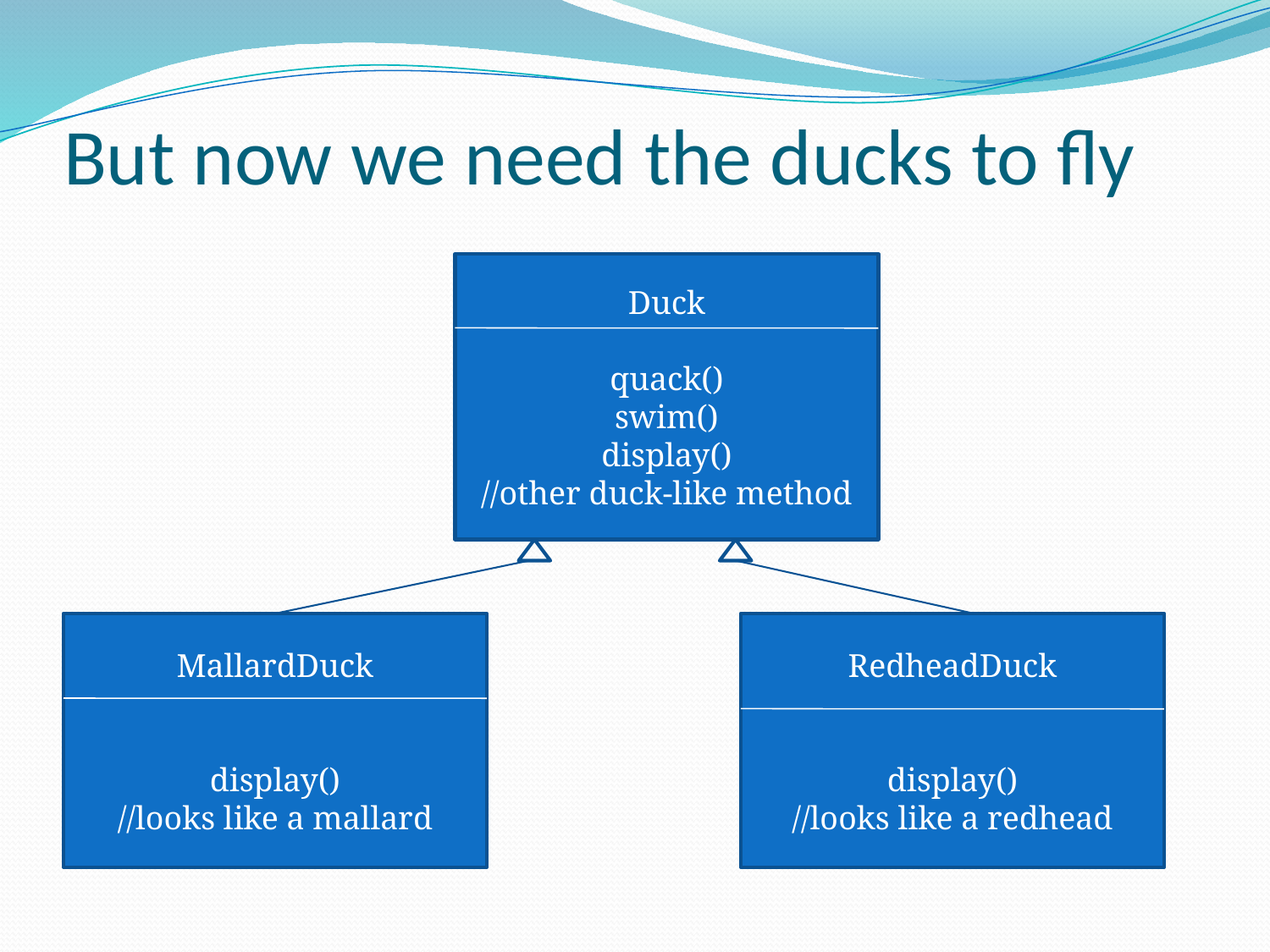

# But now we need the ducks to fly

Duck

quack()
swim()
display()
//other duck-like method

MallardDuck

display()
//looks like a mallard

RedheadDuck

display()
//looks like a redhead